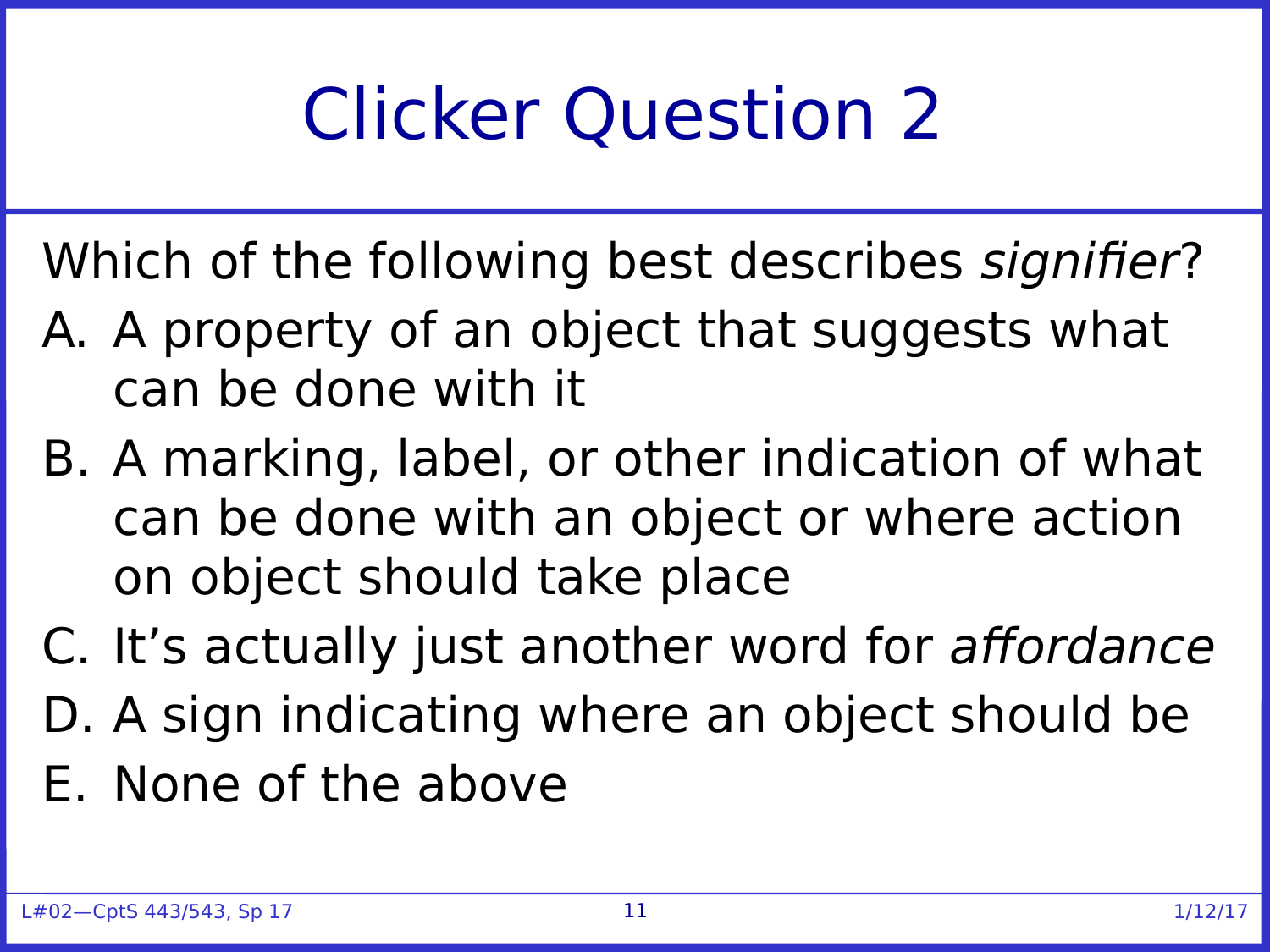

# Clicker Question 2
Which of the following best describes signifier?
A property of an object that suggests what can be done with it
A marking, label, or other indication of what can be done with an object or where action on object should take place
It’s actually just another word for affordance
A sign indicating where an object should be
None of the above

11